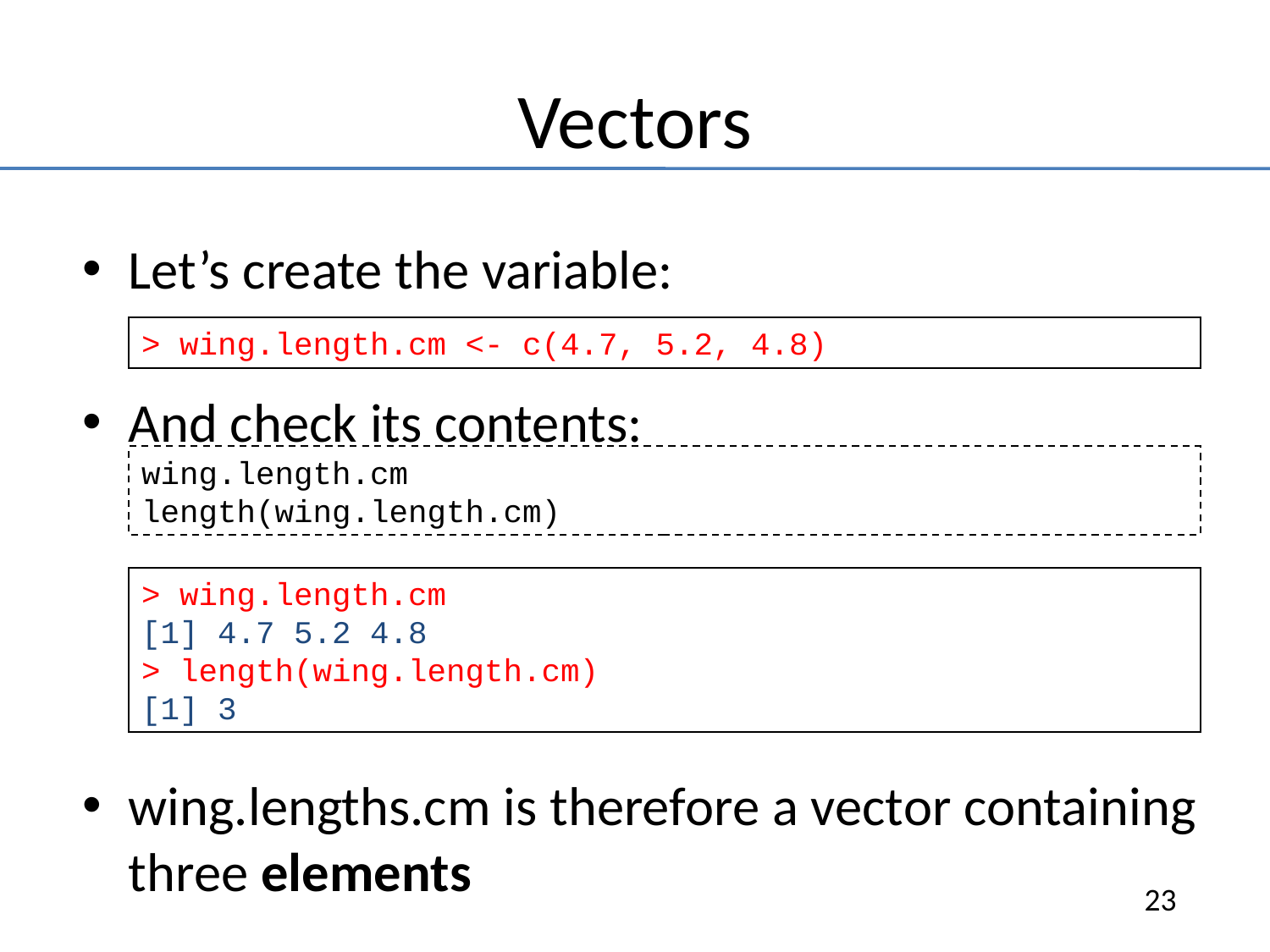

# Vectors
Let’s create the variable:

And check its contents:

wing.lengths.cm is therefore a vector containing three elements
> wing.length.cm <- c(4.7, 5.2, 4.8)
wing.length.cm
length(wing.length.cm)
> wing.length.cm
[1] 4.7 5.2 4.8
> length(wing.length.cm)
[1] 3
23